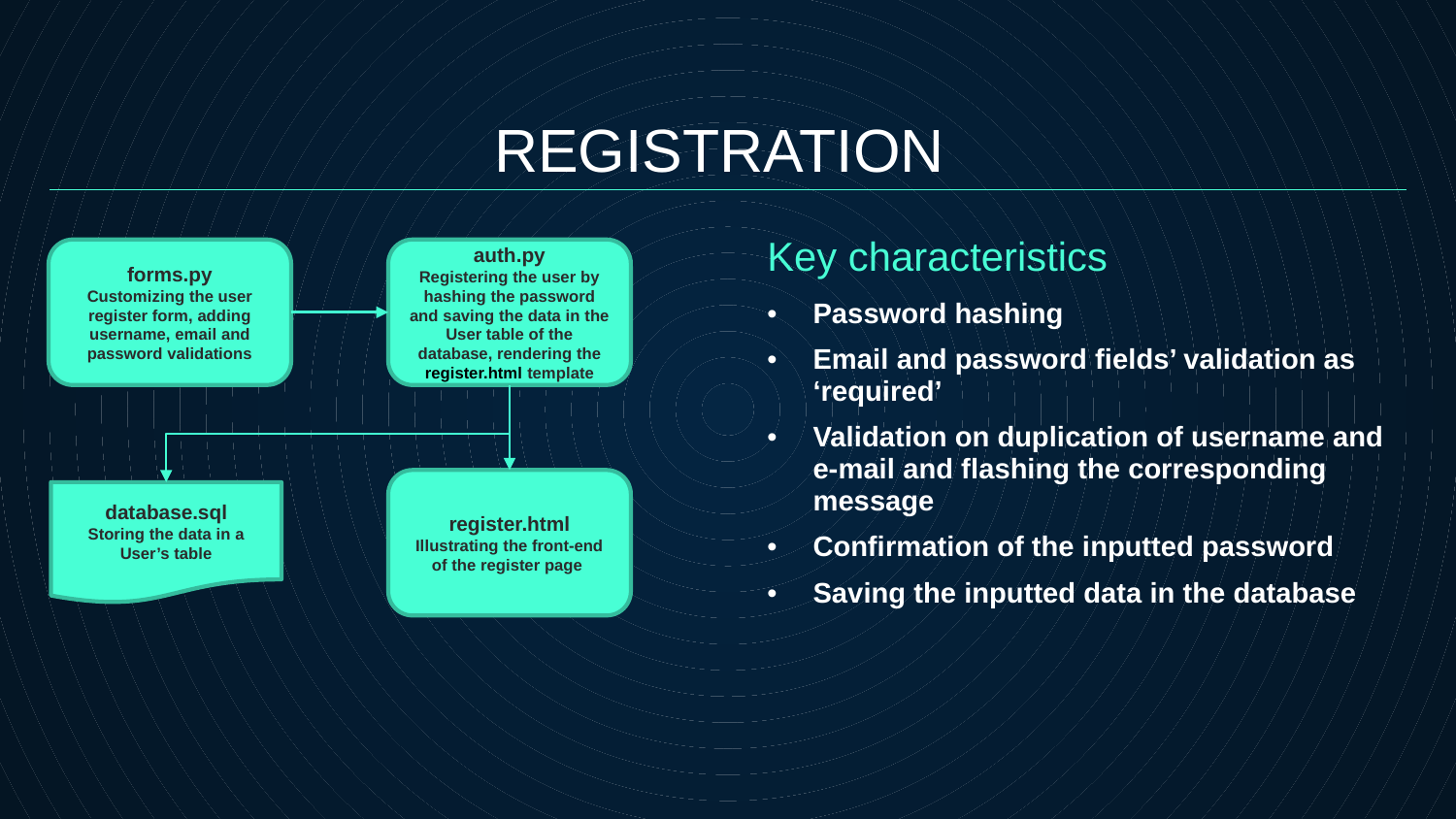

REGISTRATION
| Key characteristics Password hashing Email and password fields’ validation as ‘required’ Validation on duplication of username and e-mail and flashing the corresponding message Confirmation of the inputted password Saving the inputted data in the database |
| --- |
forms.py
Customizing the user register form, adding username, email and password validations
auth.py
Registering the user by hashing the password and saving the data in the User table of the database, rendering the register.html template
register.html
Illustrating the front-end of the register page
database.sql
Storing the data in a User’s table